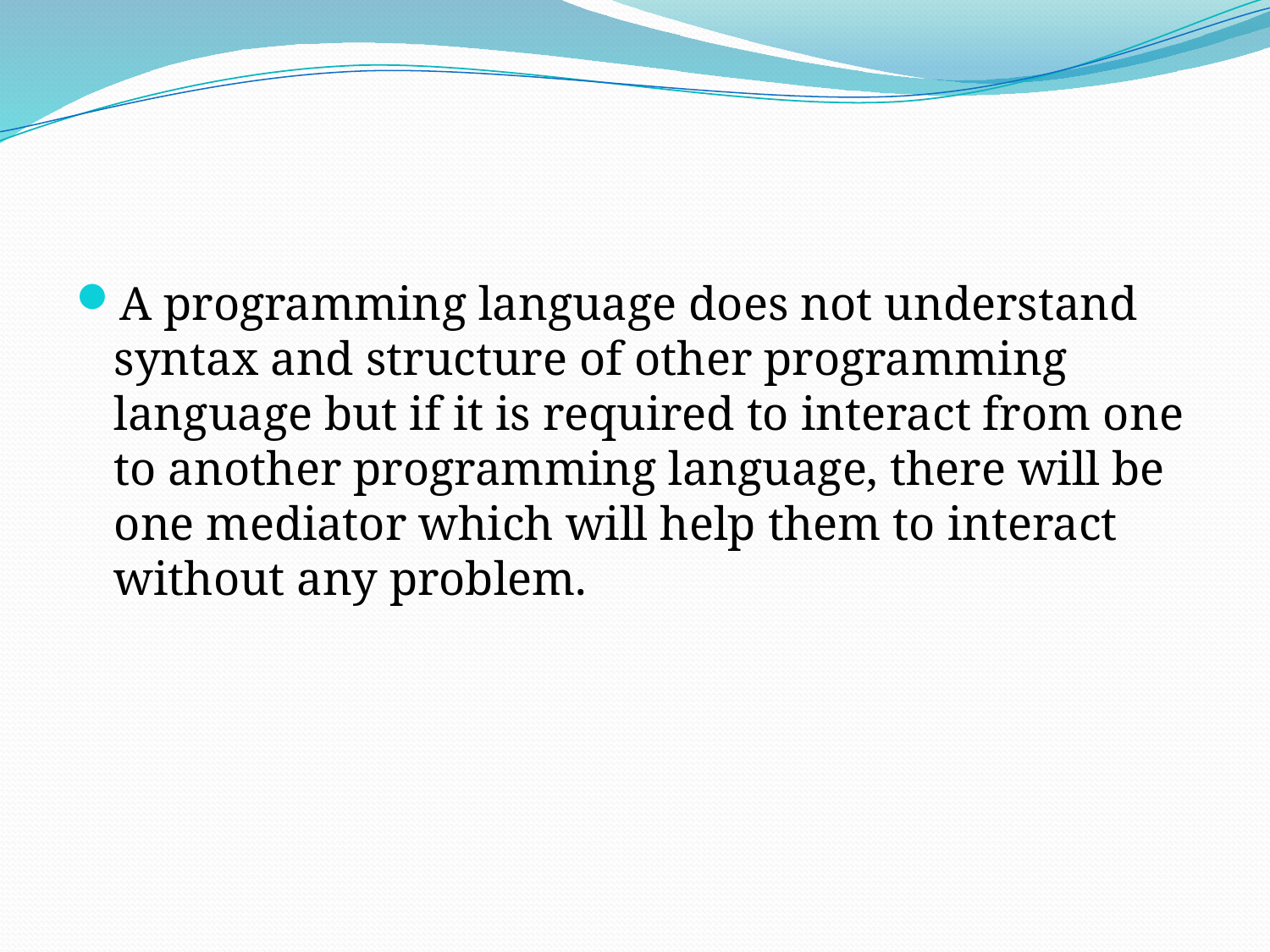

#
A programming language does not understand syntax and structure of other programming language but if it is required to interact from one to another programming language, there will be one mediator which will help them to interact without any problem.